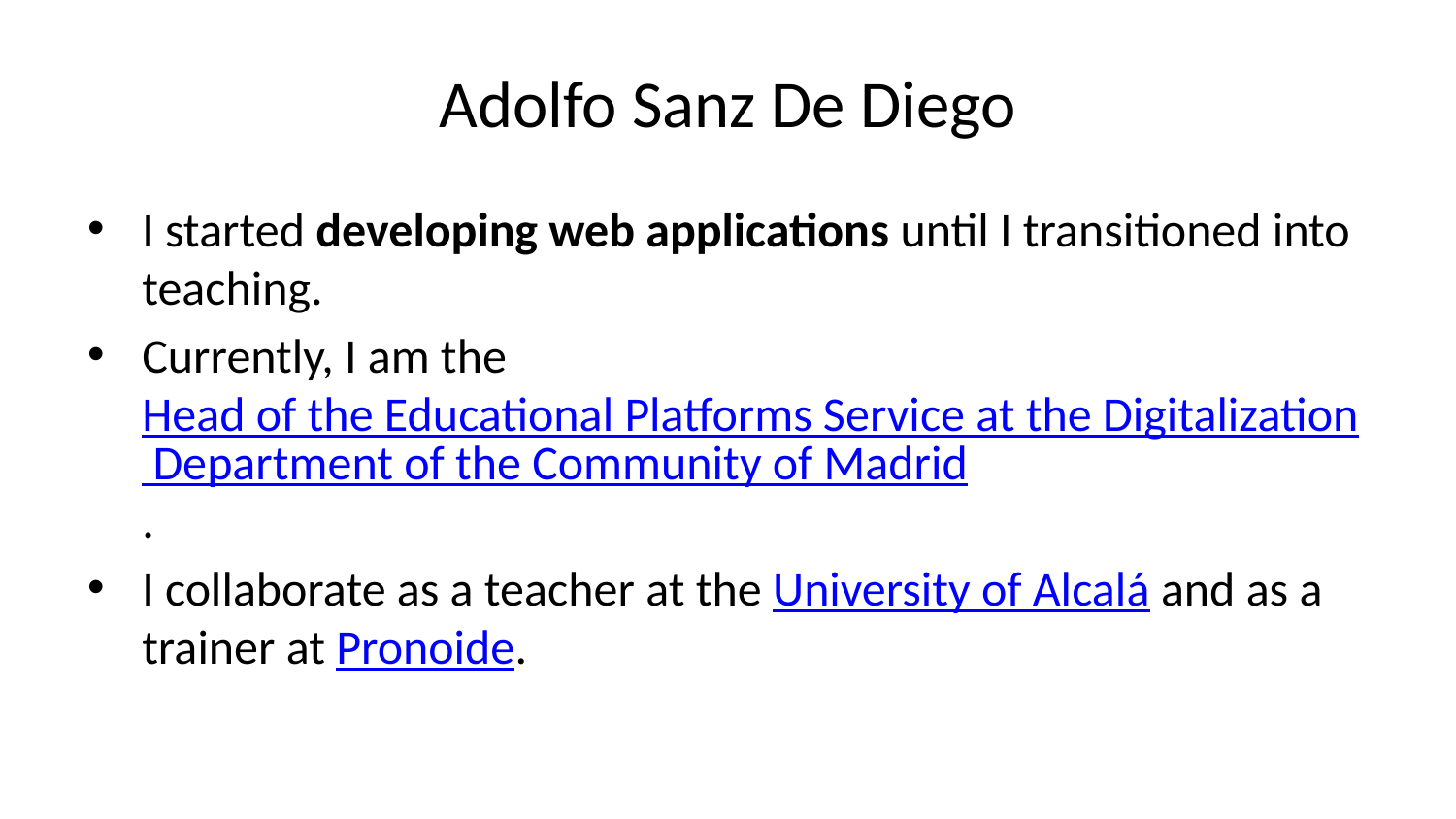

# Adolfo Sanz De Diego
I started developing web applications until I transitioned into teaching.
Currently, I am the Head of the Educational Platforms Service at the Digitalization Department of the Community of Madrid.
I collaborate as a teacher at the University of Alcalá and as a trainer at Pronoide.